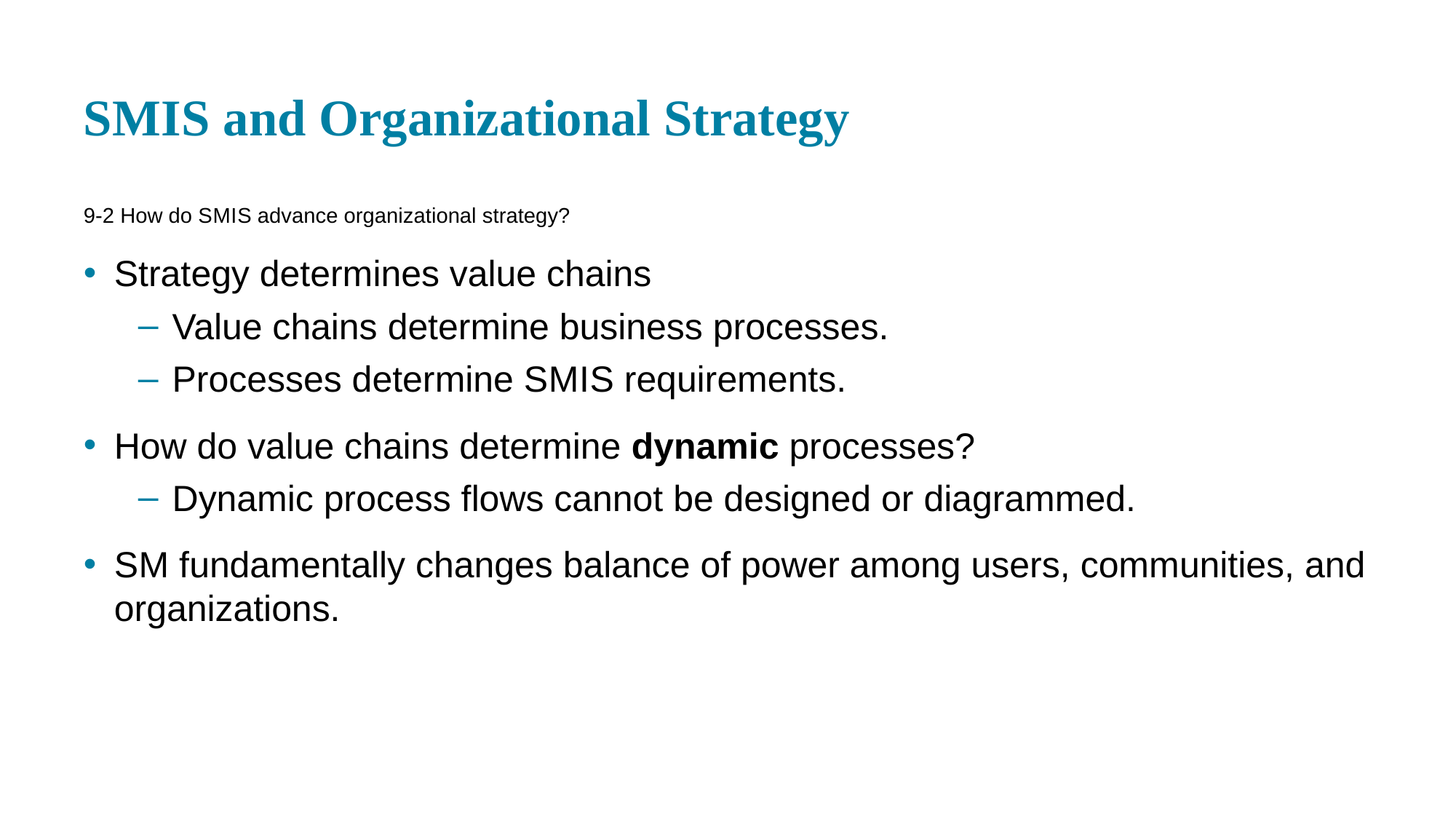

# S M I S and Organizational Strategy
9-2 How do S M I S advance organizational strategy?
Strategy determines value chains
Value chains determine business processes.
Processes determine S M I S requirements.
How do value chains determine dynamic processes?
Dynamic process flows cannot be designed or diagrammed.
S M fundamentally changes balance of power among users, communities, and organizations.